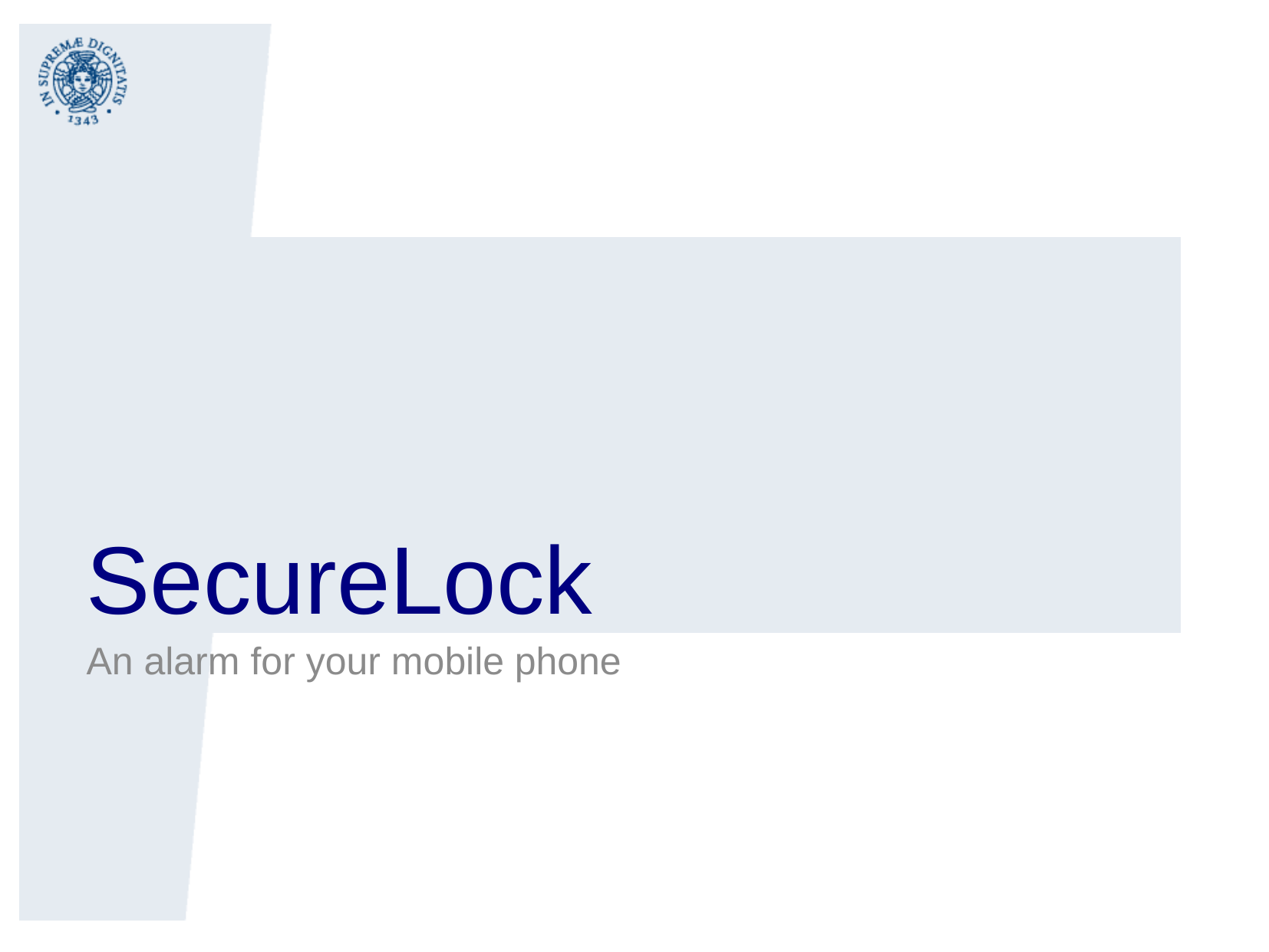

# SecureLock
An alarm for your mobile phone